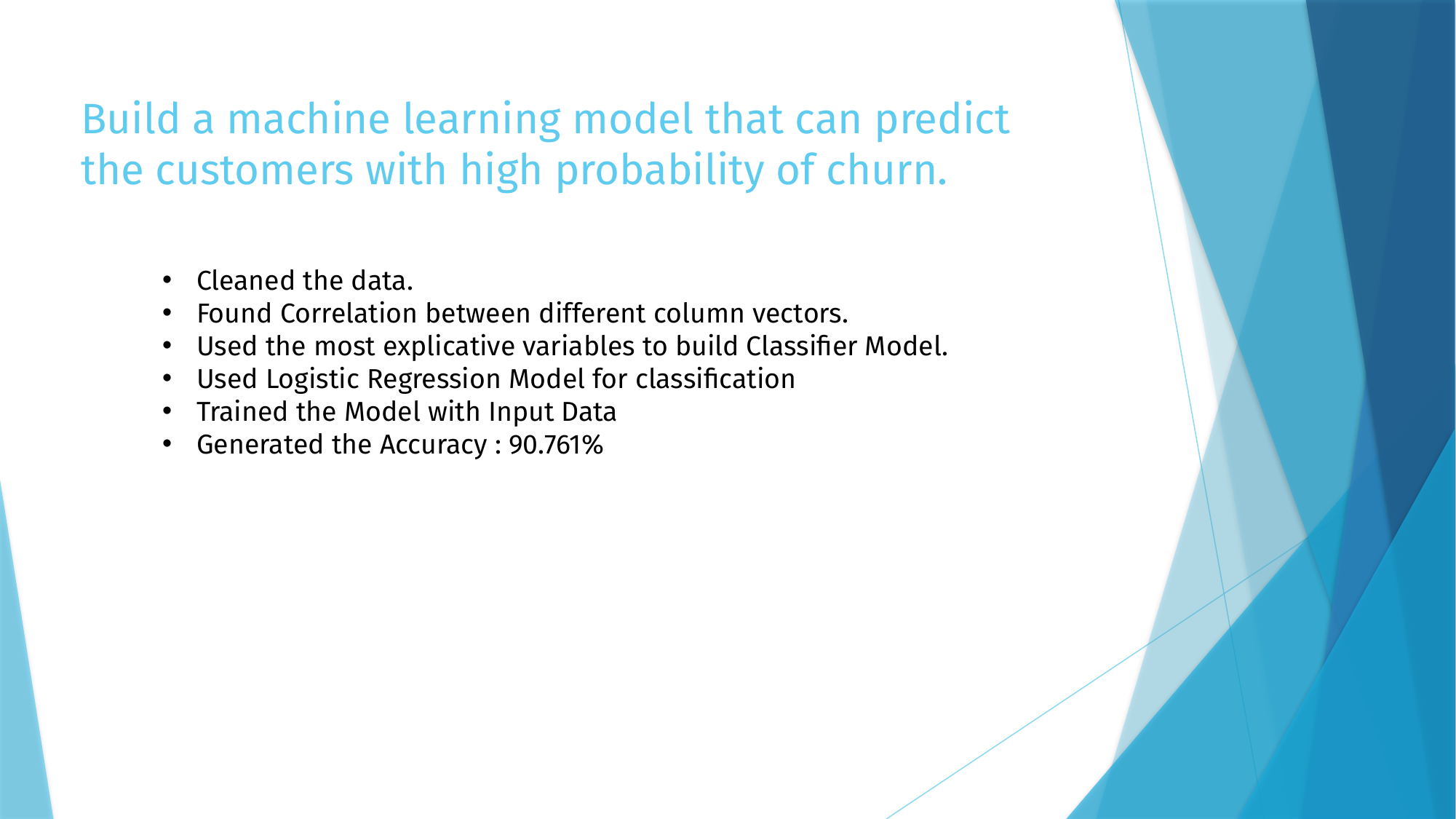

Build a machine learning model that can predict the customers with high probability of churn.

Cleaned the data.
Found Correlation between different column vectors.
Used the most explicative variables to build Classifier Model.
Used Logistic Regression Model for classification
Trained the Model with Input Data
Generated the Accuracy : 90.761%